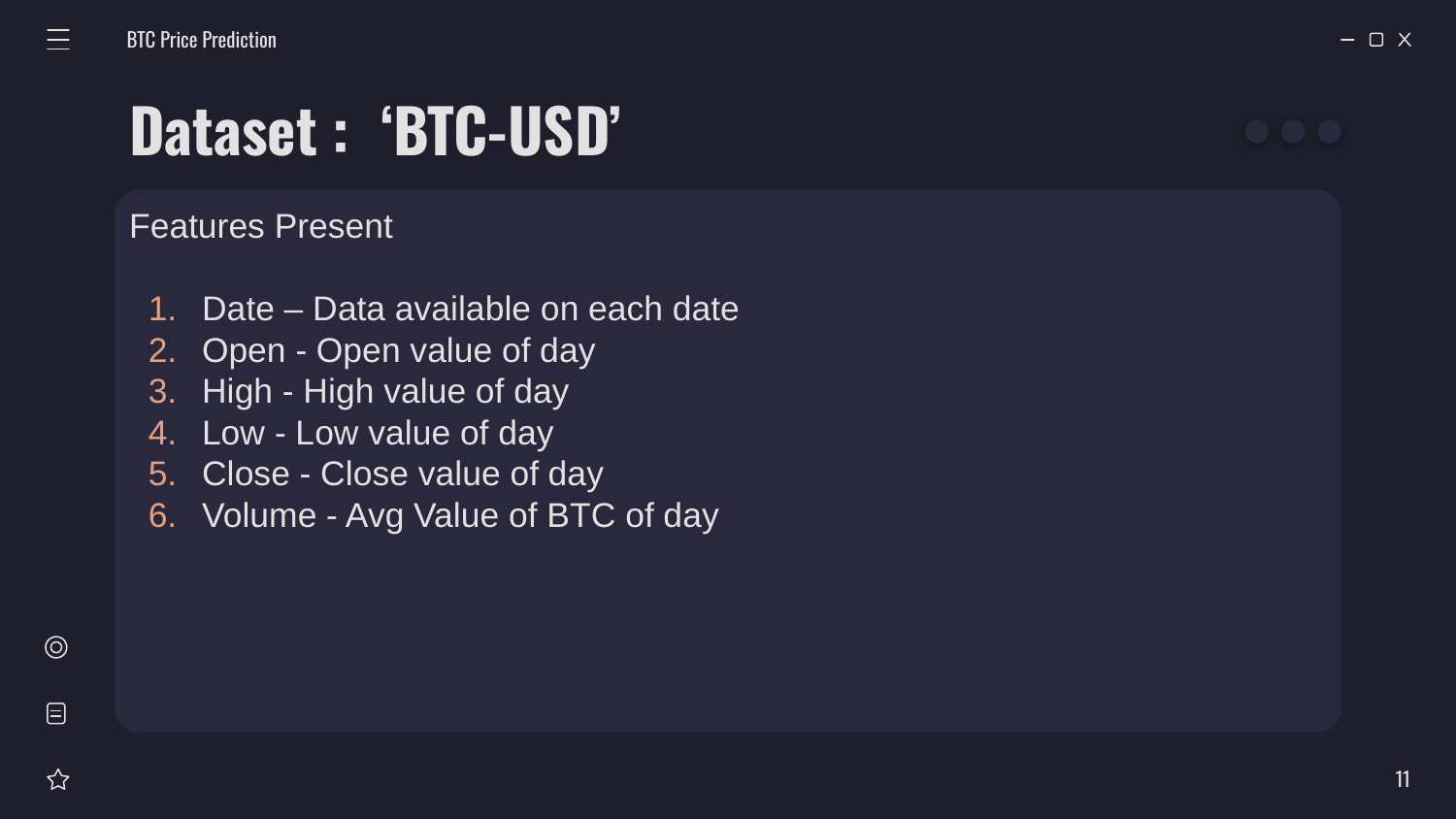

BTC Price Prediction

# Dataset :  ‘BTC-USD’

Features Present

Date – Data available on each date
Open - Open value of day
High - High value of day
Low - Low value of day
Close - Close value of day
Volume - Avg Value of BTC of day

11